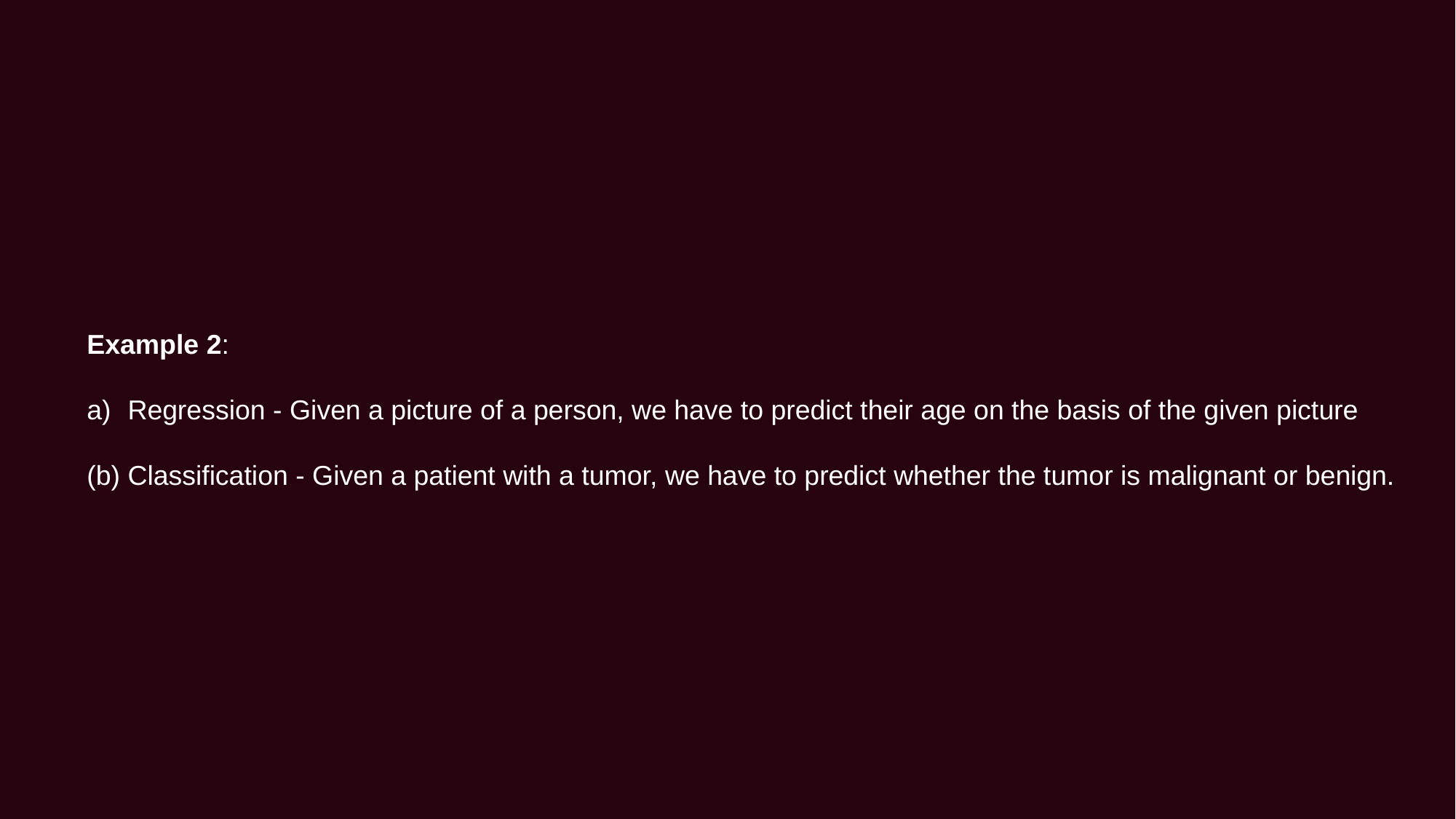

Example 2:

Regression - Given a picture of a person, we have to predict their age on the basis of the given picture

(b) Classification - Given a patient with a tumor, we have to predict whether the tumor is malignant or benign.